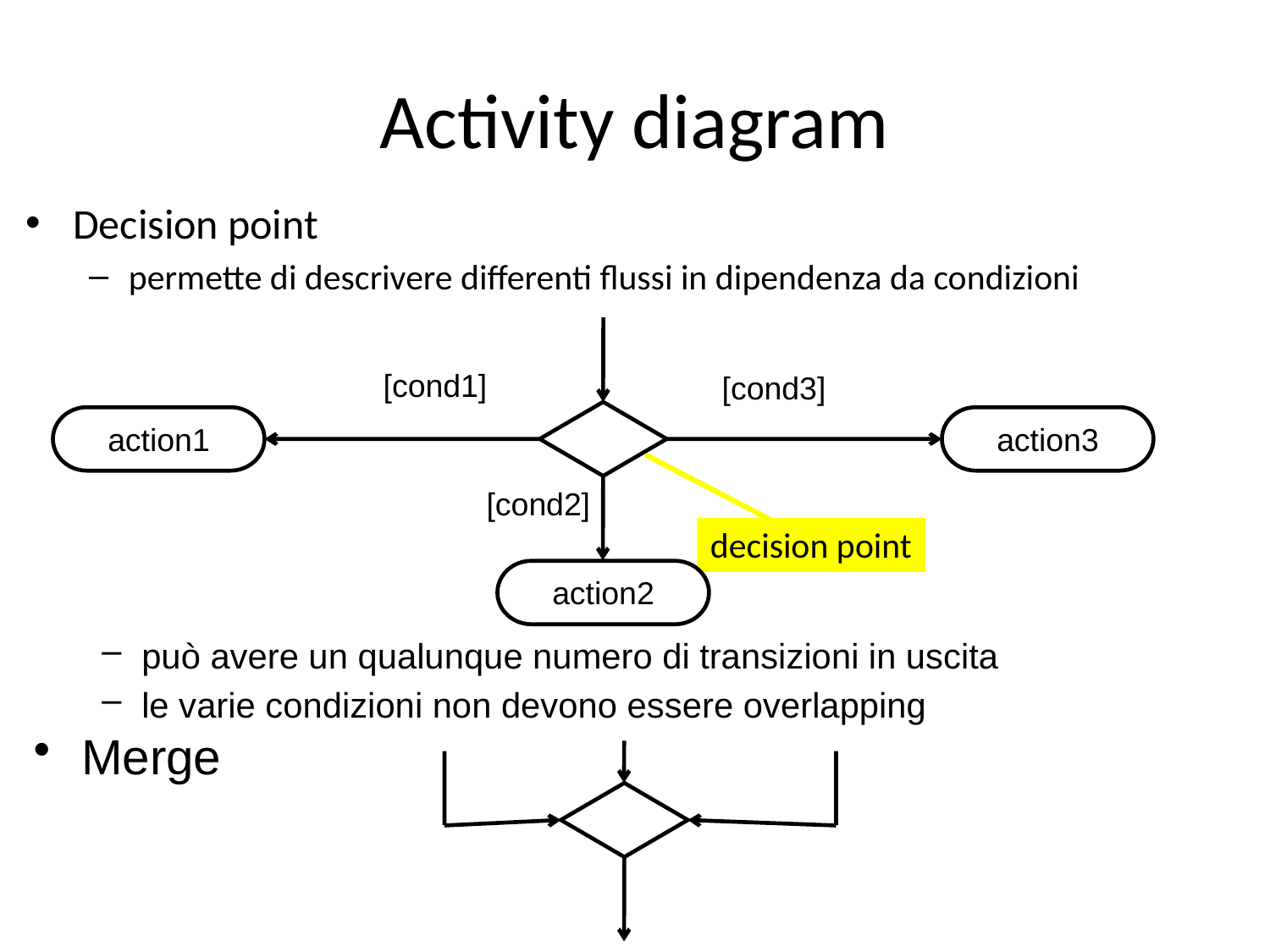

# Activity diagram
Decision point
permette di descrivere differenti flussi in dipendenza da condizioni

[cond1]

action1

[cond3]

action3

decision point
[cond2]

action2
può avere un qualunque numero di transizioni in uscita
le varie condizioni non devono essere overlapping
Merge